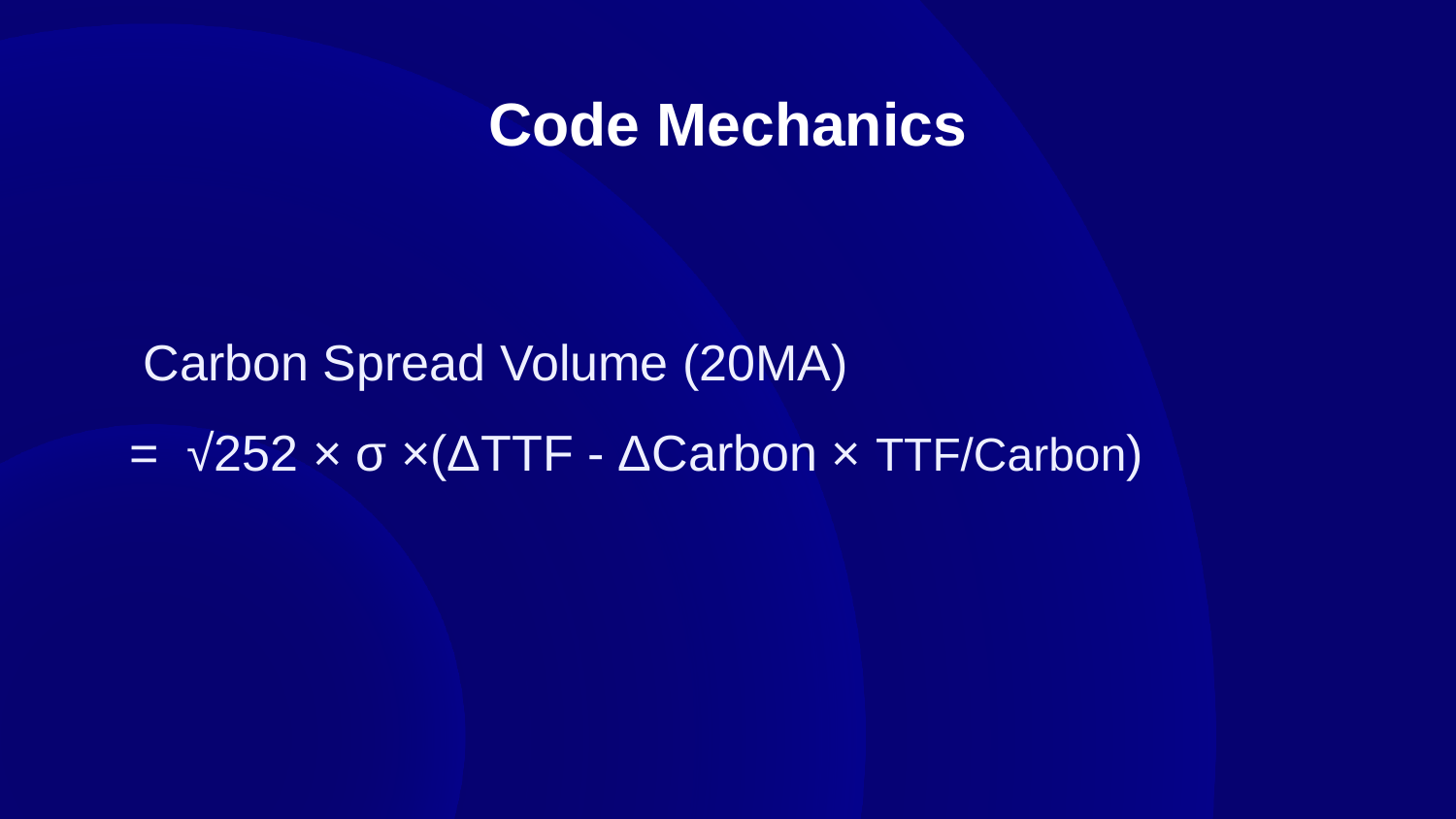

# Code Mechanics

 Carbon Spread Volume (20MA)
=  √252 × σ ×(ΔTTF - ΔCarbon × TTF/Carbon)